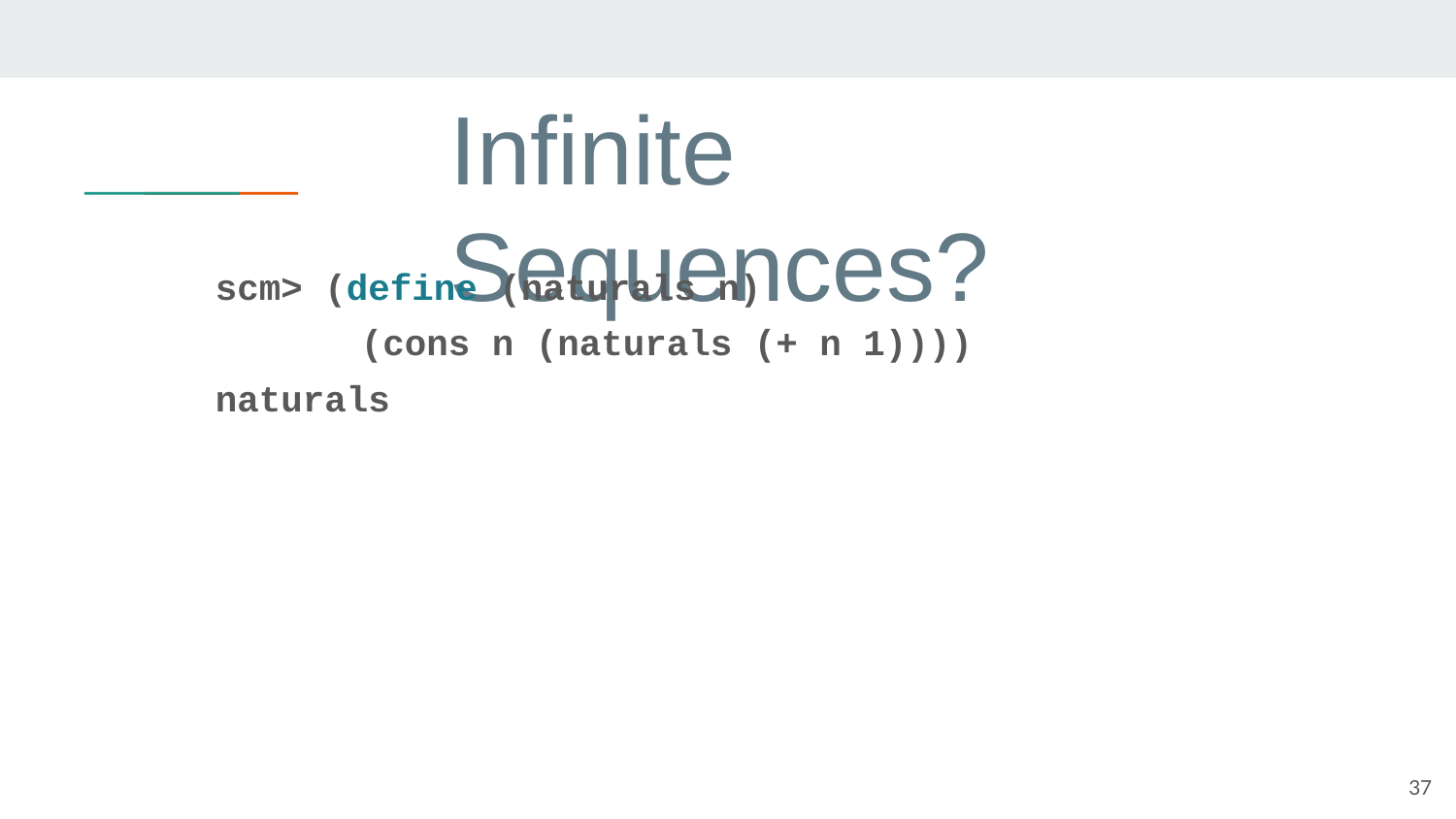

# Infinite Sequences?

scm> (define (naturals n)
(cons n (naturals (+ n 1))))
naturals

37